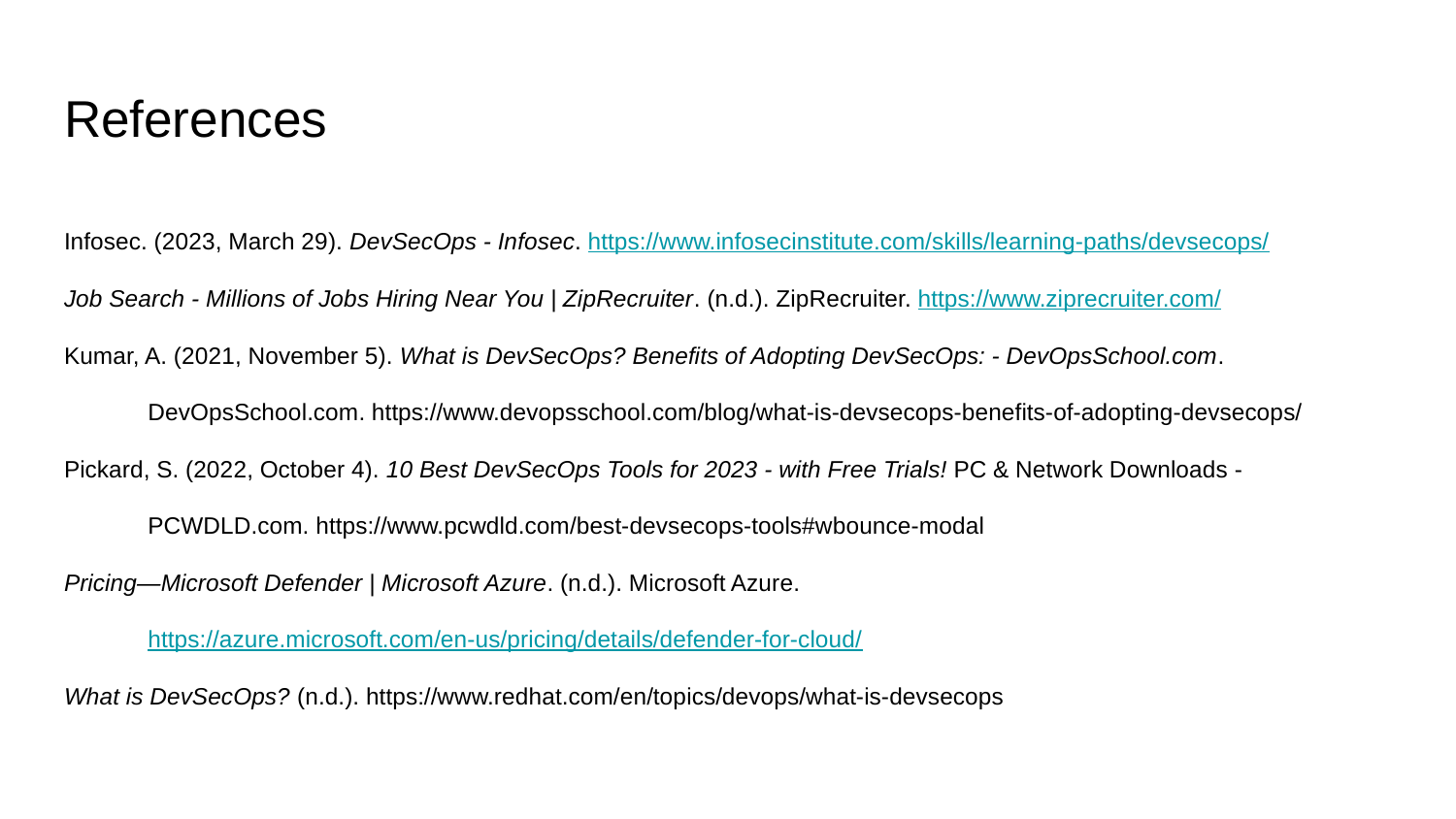

# References
Infosec. (2023, March 29). DevSecOps - Infosec. https://www.infosecinstitute.com/skills/learning-paths/devsecops/
Job Search - Millions of Jobs Hiring Near You | ZipRecruiter. (n.d.). ZipRecruiter. https://www.ziprecruiter.com/
Kumar, A. (2021, November 5). What is DevSecOps? Benefits of Adopting DevSecOps: - DevOpsSchool.com. DevOpsSchool.com. https://www.devopsschool.com/blog/what-is-devsecops-benefits-of-adopting-devsecops/
Pickard, S. (2022, October 4). 10 Best DevSecOps Tools for 2023 - with Free Trials! PC & Network Downloads - PCWDLD.com. https://www.pcwdld.com/best-devsecops-tools#wbounce-modal
Pricing—Microsoft Defender | Microsoft Azure. (n.d.). Microsoft Azure. https://azure.microsoft.com/en-us/pricing/details/defender-for-cloud/
What is DevSecOps? (n.d.). https://www.redhat.com/en/topics/devops/what-is-devsecops